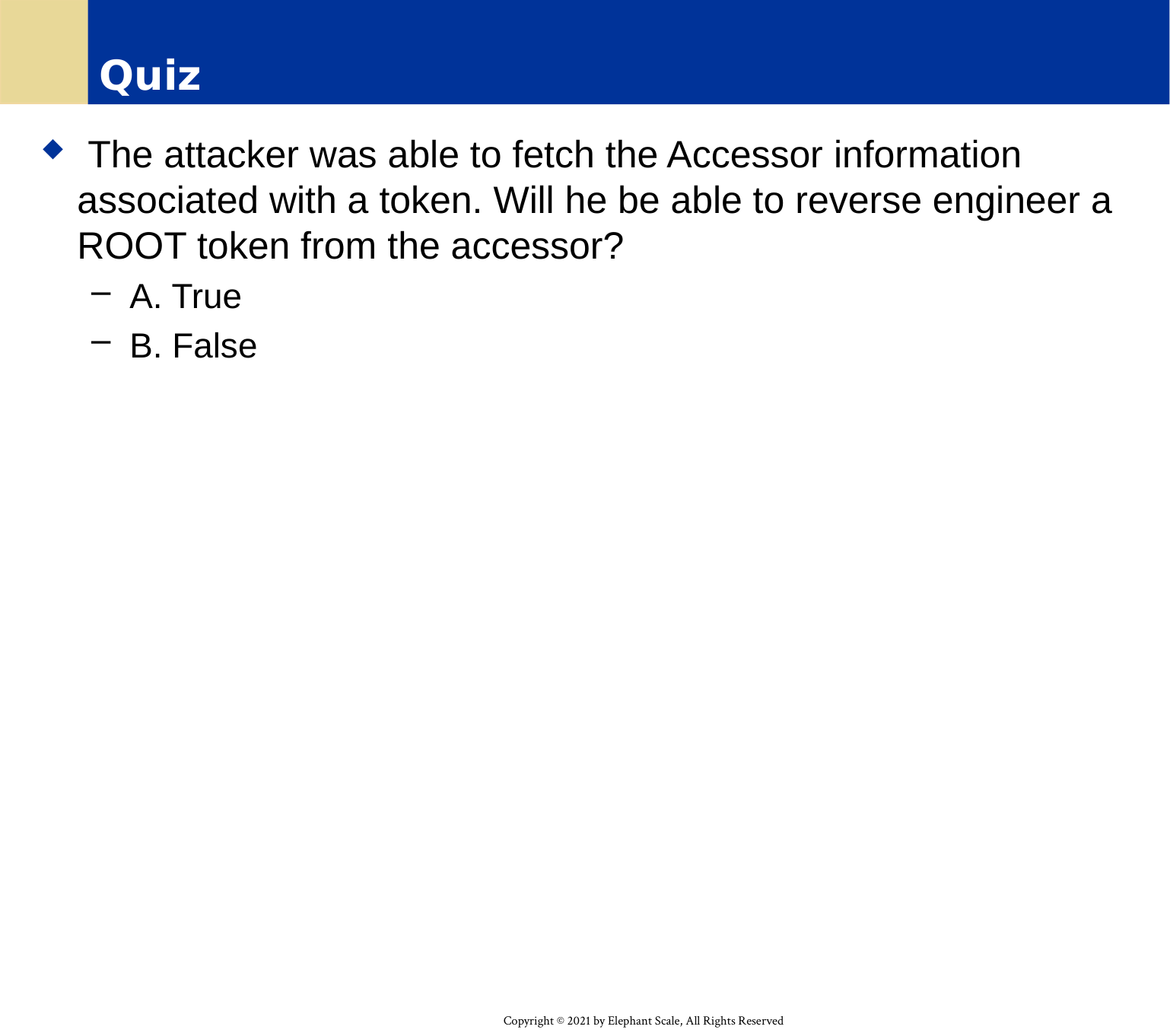

# Quiz
 The attacker was able to fetch the Accessor information associated with a token. Will he be able to reverse engineer a ROOT token from the accessor?
 A. True
 B. False
Copyright © 2021 by Elephant Scale, All Rights Reserved